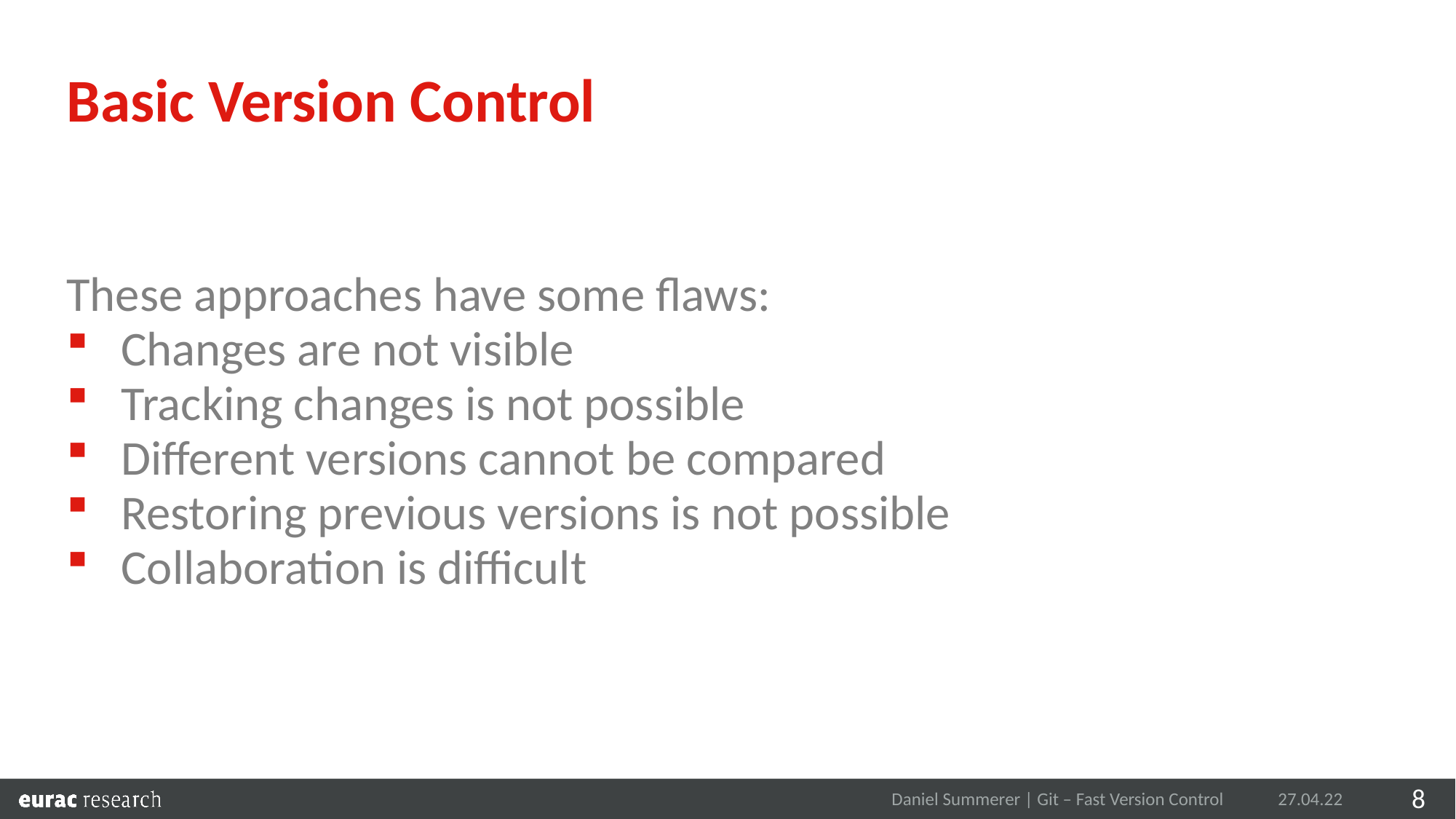

Basic Version Control
These approaches have some flaws:
Changes are not visible
Tracking changes is not possible
Different versions cannot be compared
Restoring previous versions is not possible
Collaboration is difficult